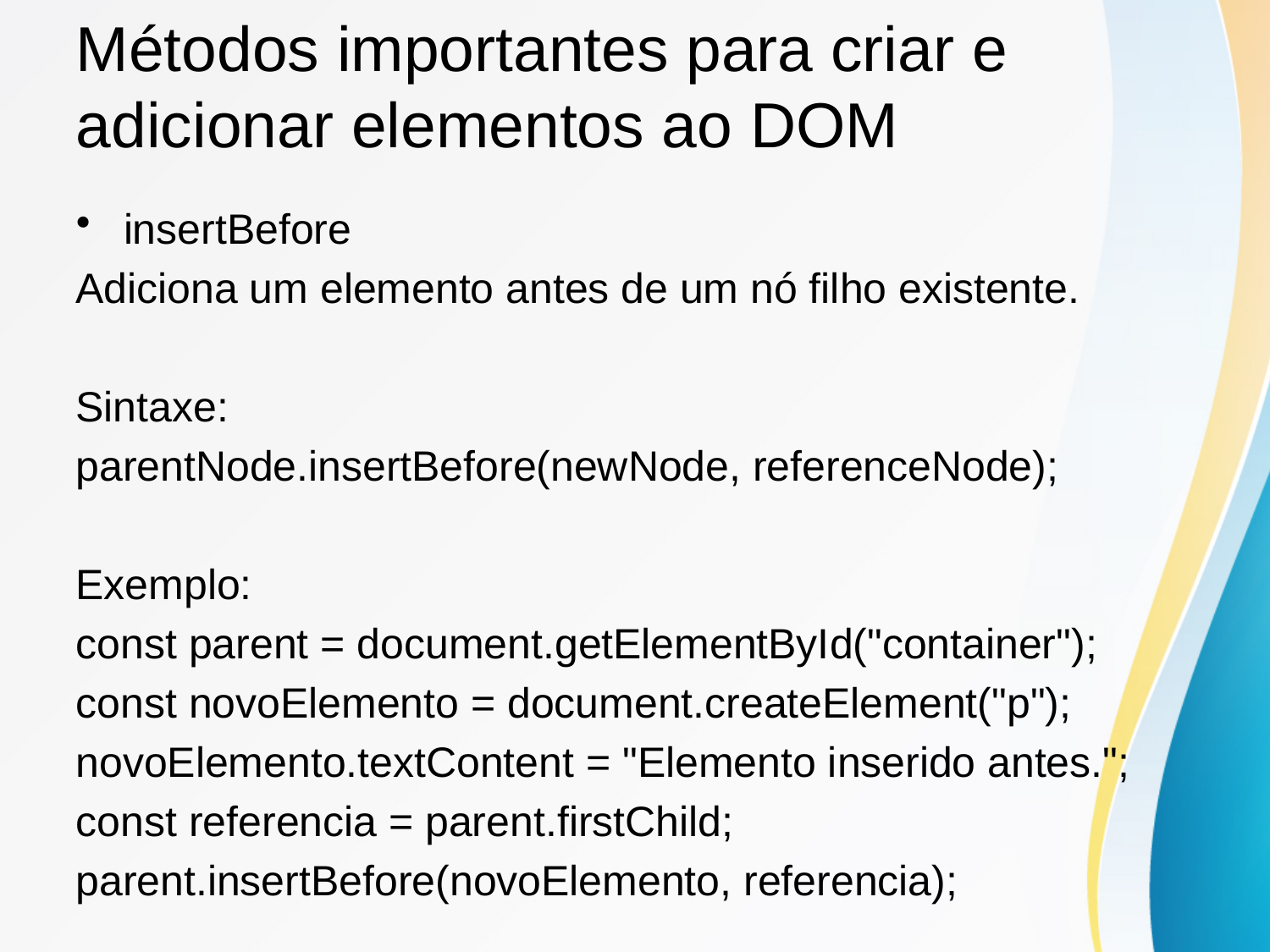

# Métodos importantes para criar e adicionar elementos ao DOM
insertBefore
Adiciona um elemento antes de um nó filho existente.

Sintaxe:
parentNode.insertBefore(newNode, referenceNode);

Exemplo:
const parent = document.getElementById("container");
const novoElemento = document.createElement("p");
novoElemento.textContent = "Elemento inserido antes.";
const referencia = parent.firstChild;
parent.insertBefore(novoElemento, referencia);